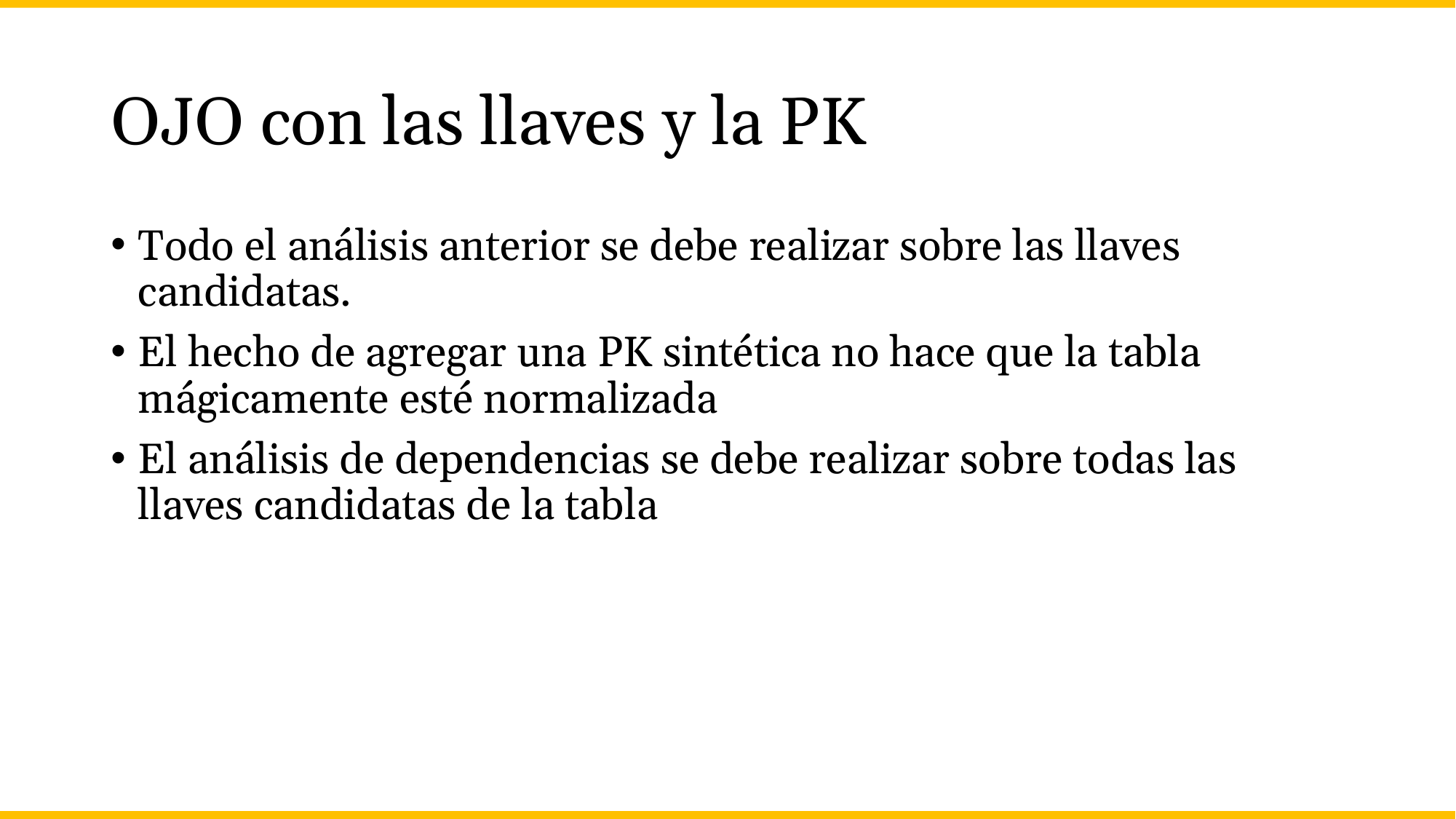

# OJO con las llaves y la PK
Todo el análisis anterior se debe realizar sobre las llaves candidatas.
El hecho de agregar una PK sintética no hace que la tabla mágicamente esté normalizada
El análisis de dependencias se debe realizar sobre todas las llaves candidatas de la tabla